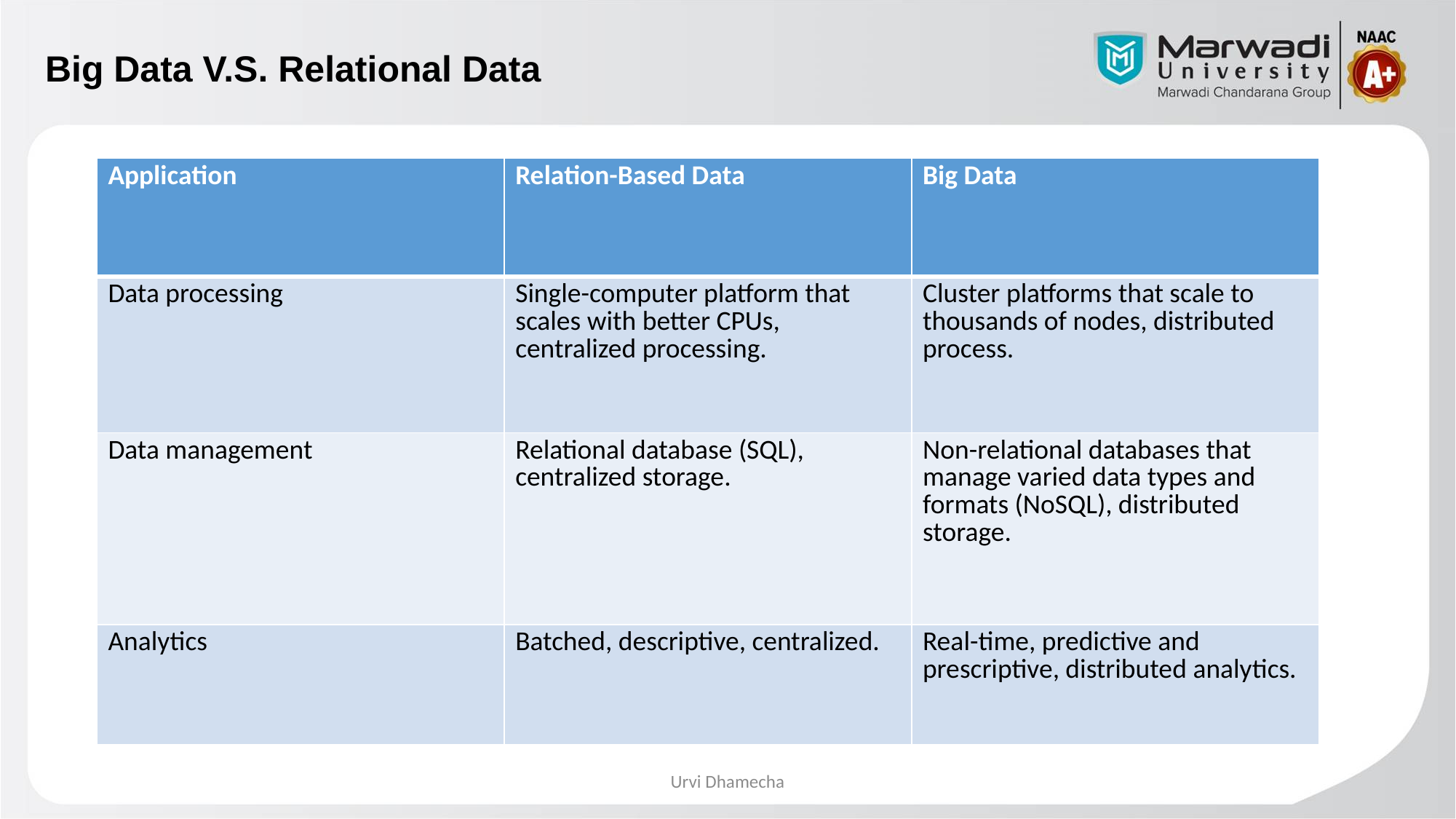

# Big Data V.S. Relational Data
| Application | Relation-Based Data | Big Data |
| --- | --- | --- |
| Data processing | Single-computer platform that scales with better CPUs, centralized processing. | Cluster platforms that scale to thousands of nodes, distributed process. |
| Data management | Relational database (SQL), centralized storage. | Non-relational databases that manage varied data types and formats (NoSQL), distributed storage. |
| Analytics | Batched, descriptive, centralized. | Real-time, predictive and prescriptive, distributed analytics. |
Urvi Dhamecha